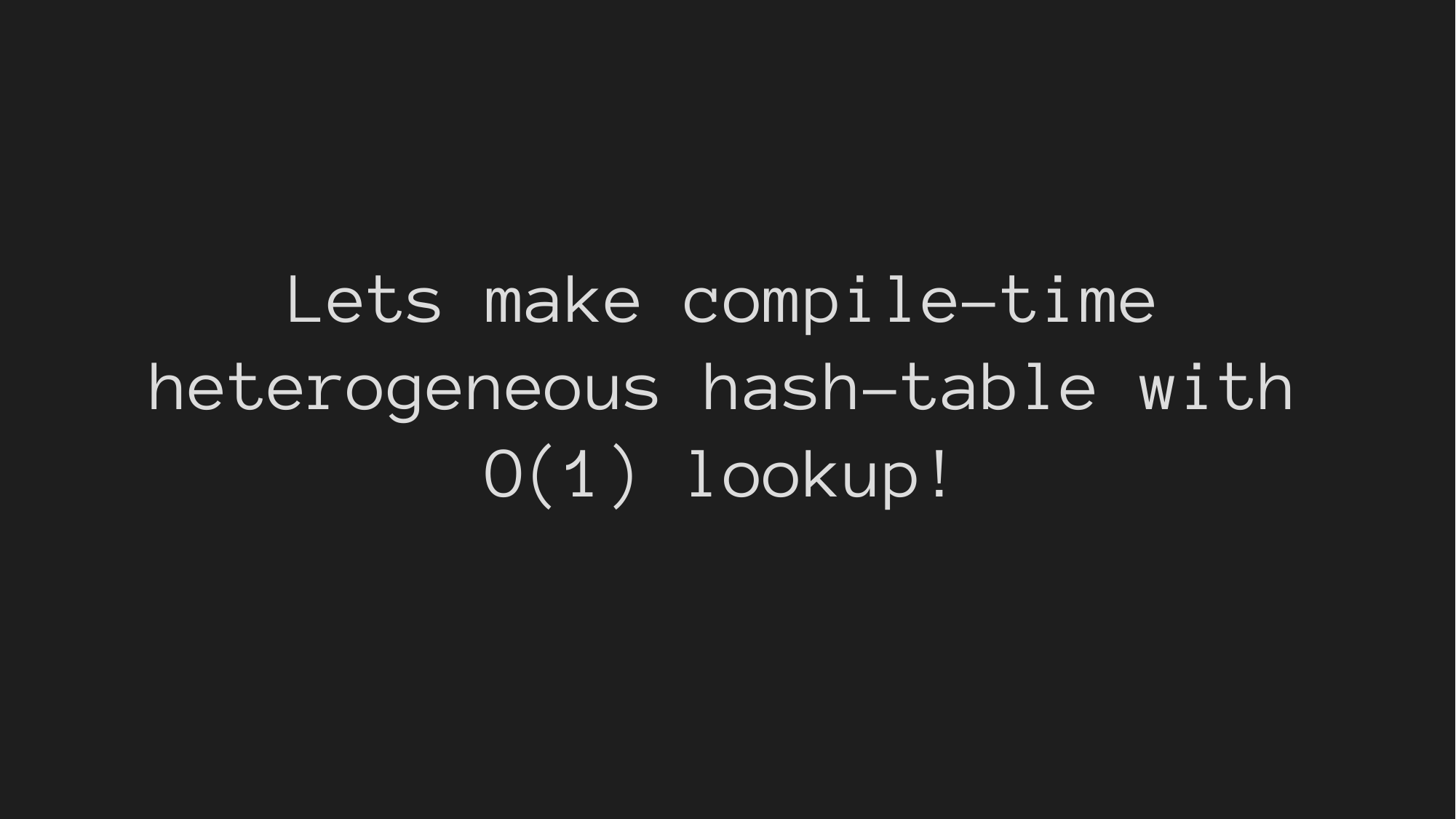

Lets make compile-time heterogeneous hash-table with O(1) lookup!